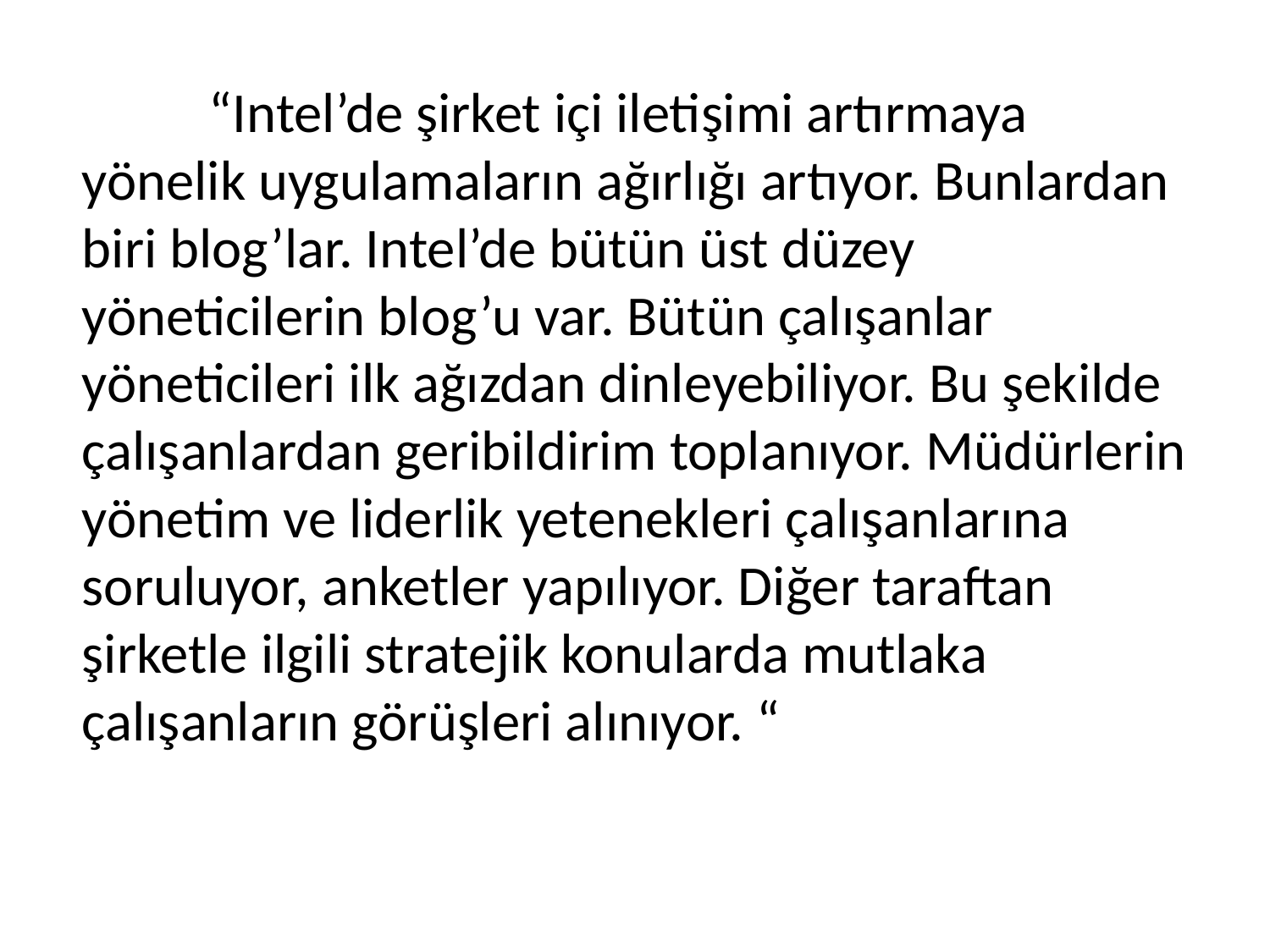

“Intel’de şirket içi iletişimi artırmaya yönelik uygulamaların ağırlığı artıyor. Bunlardan biri blog’lar. Intel’de bütün üst düzey yöneticilerin blog’u var. Bütün çalışanlar yöneticileri ilk ağızdan dinleyebiliyor. Bu şekilde çalışanlardan geribildirim toplanıyor. Müdürlerin yönetim ve liderlik yetenekleri çalışanlarına soruluyor, anketler yapılıyor. Diğer taraftan şirketle ilgili stratejik konularda mutlaka çalışanların görüşleri alınıyor. “